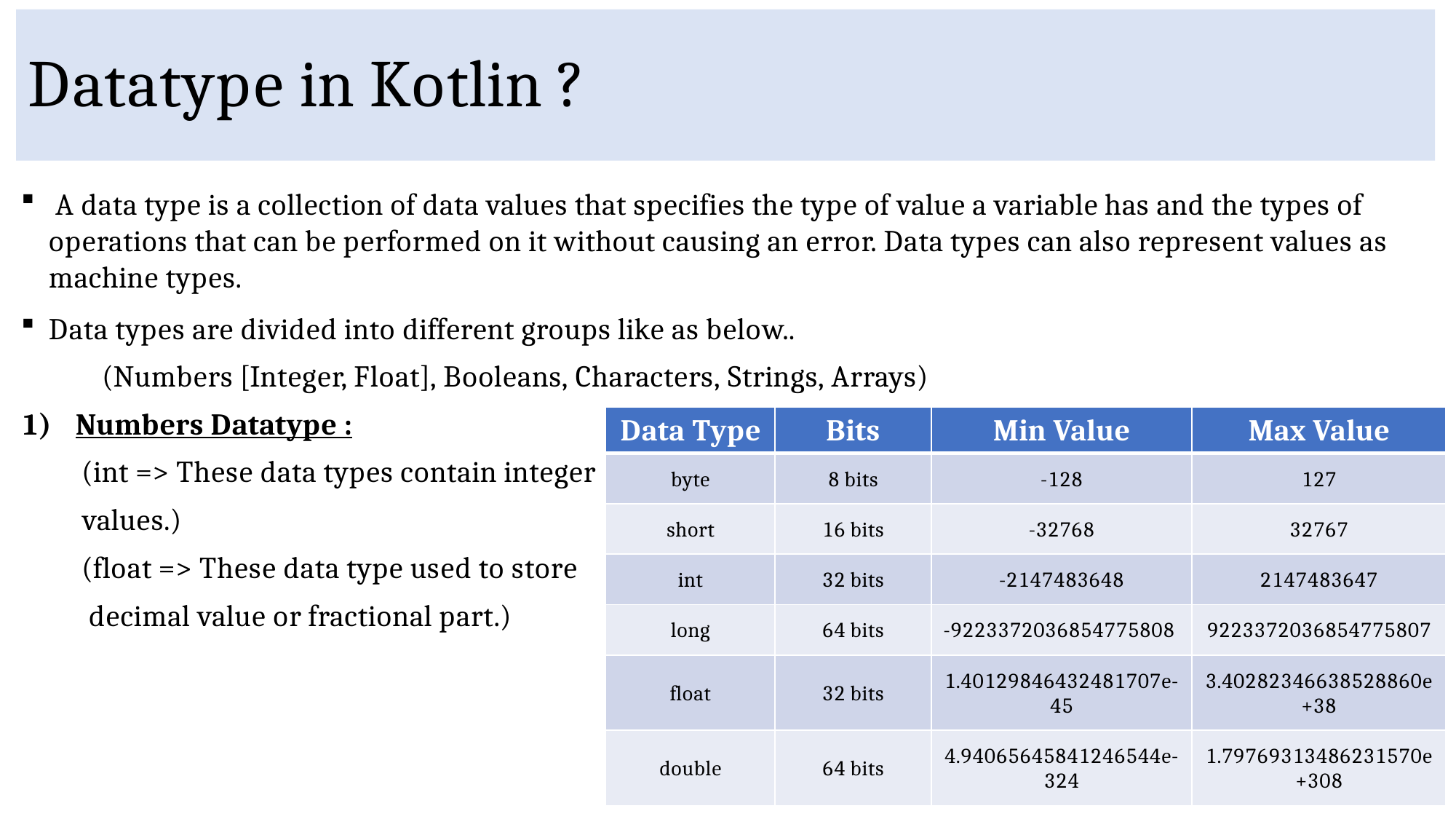

# Datatype in Kotlin ?
 A data type is a collection of data values that specifies the type of value a variable has and the types of operations that can be performed on it without causing an error. Data types can also represent values as machine types.
Data types are divided into different groups like as below..
            (Numbers [Integer, Float], Booleans, Characters, Strings, Arrays)
Numbers Datatype :
         (int => These data types contain integer
         values.)
         (float => These data type used to store
          decimal value or fractional part.)

| Data Type | Bits | Min Value | Max Value |
| --- | --- | --- | --- |
| byte | 8 bits | -128 | 127 |
| short | 16 bits | -32768 | 32767 |
| int | 32 bits | -2147483648 | 2147483647 |
| long | 64 bits | -9223372036854775808 | 9223372036854775807 |
| float | 32 bits | 1.40129846432481707e-45 | 3.40282346638528860e+38 |
| double | 64 bits | 4.94065645841246544e-324 | 1.79769313486231570e+308 |